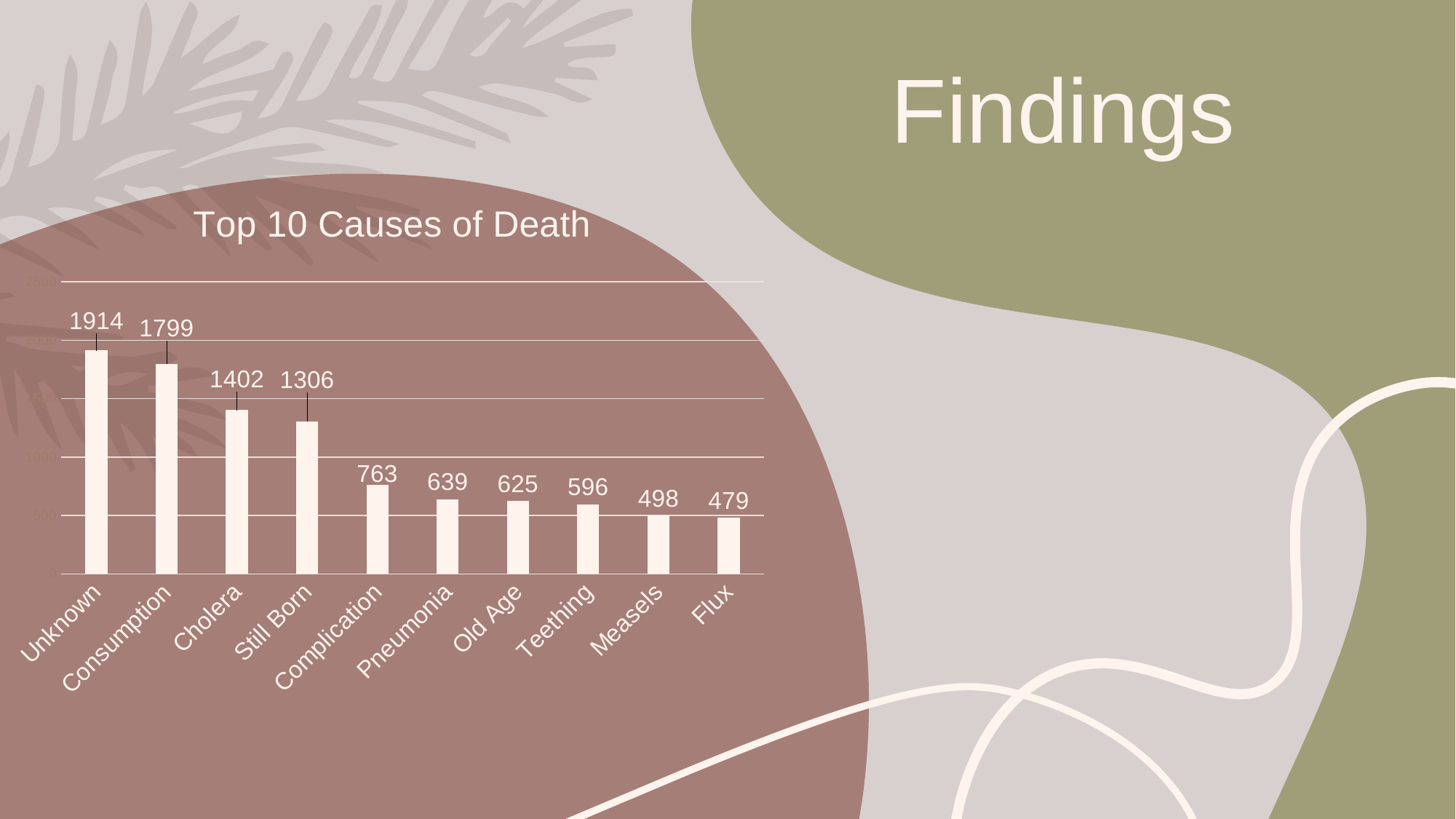

# Findings

### Chart: Top 10 Causes of Death

| Category |  |
|---|---|
| Unknown | 1914.0 |
| Consumption | 1799.0 |
| Cholera | 1402.0 |
| Still Born | 1306.0 |
| Complication | 763.0 |
| Pneumonia | 639.0 |
| Old Age | 625.0 |
| Teething | 596.0 |
| Measels | 498.0 |
| Flux | 479.0 |